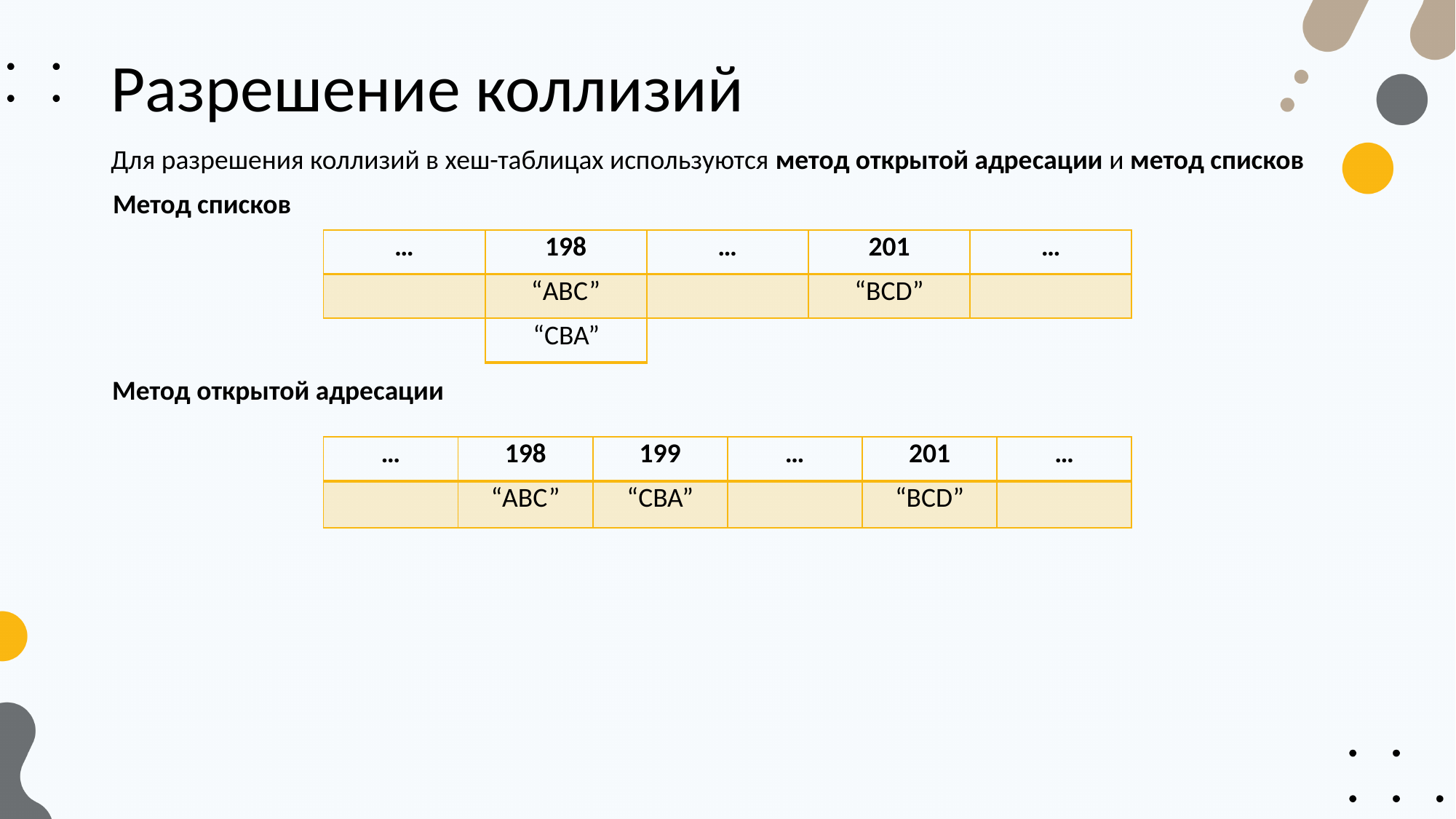

# Разрешение коллизий
Для разрешения коллизий в хеш-таблицах используются метод открытой адресации и метод списков
Метод списков
| … | 198 | … | 201 | … |
| --- | --- | --- | --- | --- |
|  | “ABC” |  | “BCD” |  |
| “CBA” |
| --- |
Метод открытой адресации
| … | 198 | 199 | … | 201 | … |
| --- | --- | --- | --- | --- | --- |
|  | “ABC” | “CBA” |  | “BCD” |  |